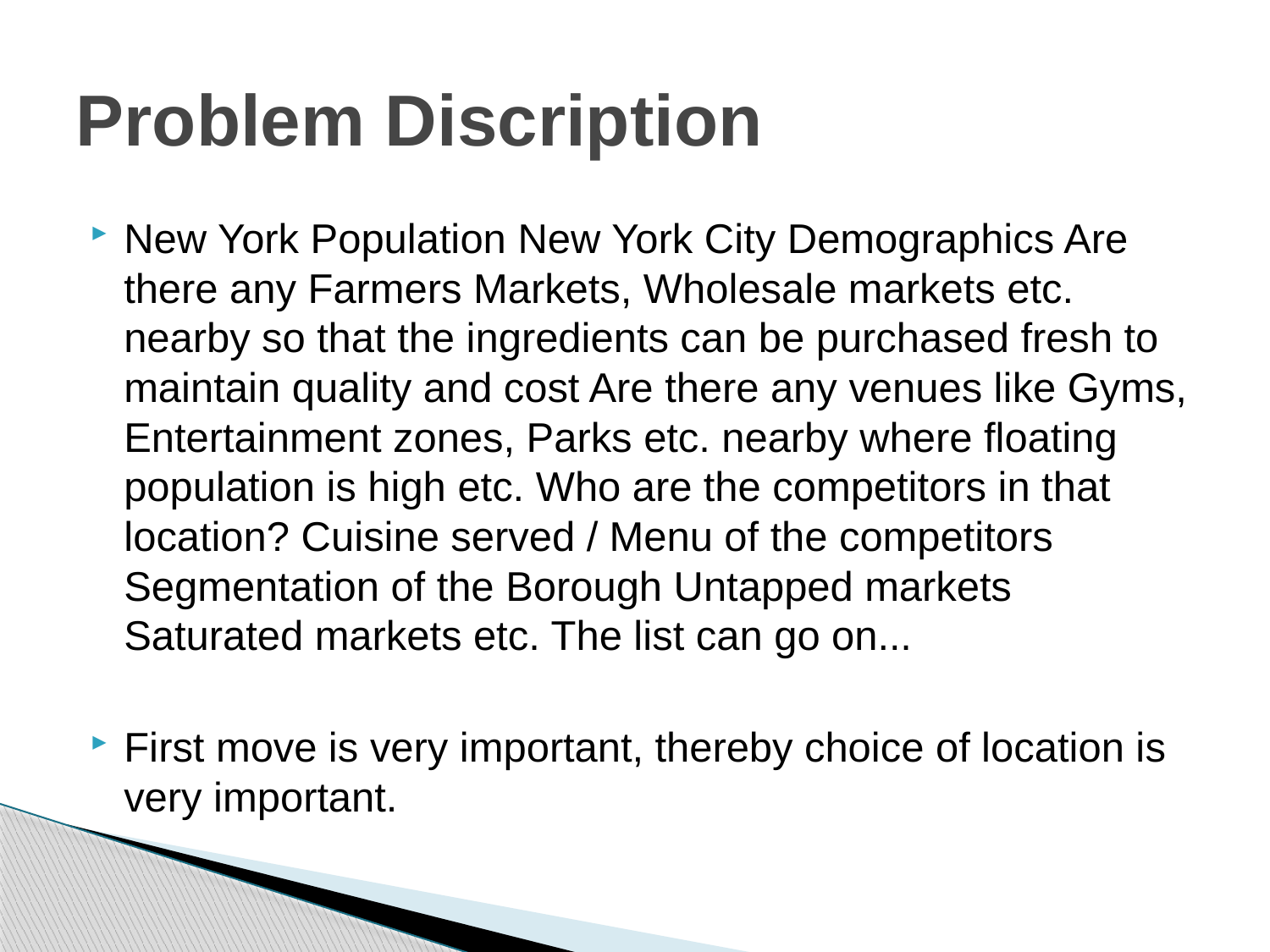

# Problem Discription
New York Population New York City Demographics Are there any Farmers Markets, Wholesale markets etc. nearby so that the ingredients can be purchased fresh to maintain quality and cost Are there any venues like Gyms, Entertainment zones, Parks etc. nearby where floating population is high etc. Who are the competitors in that location? Cuisine served / Menu of the competitors Segmentation of the Borough Untapped markets Saturated markets etc. The list can go on...

First move is very important, thereby choice of location is very important.